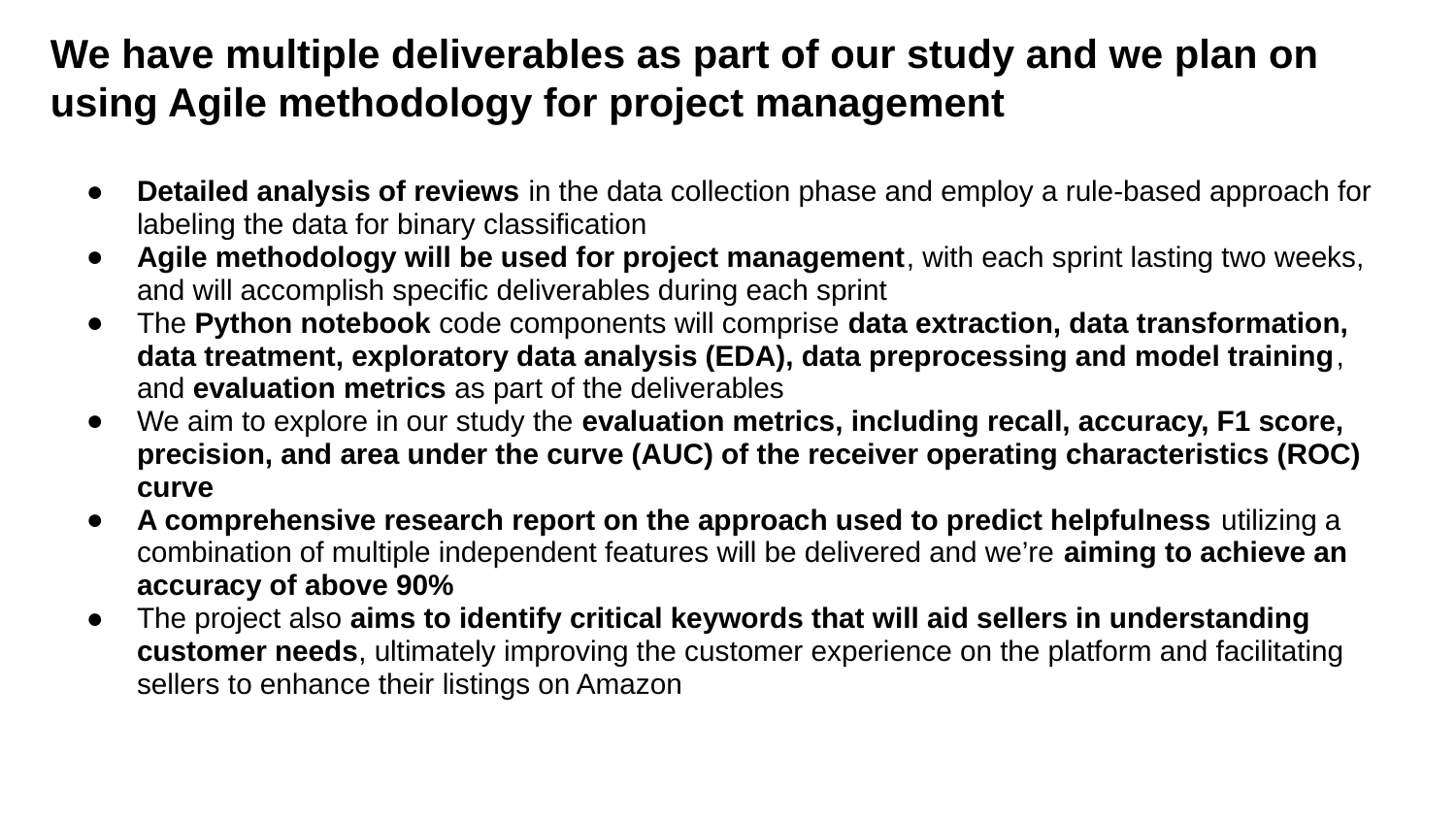

# We have multiple deliverables as part of our study and we plan on using Agile methodology for project management
Detailed analysis of reviews in the data collection phase and employ a rule-based approach for labeling the data for binary classification
Agile methodology will be used for project management, with each sprint lasting two weeks, and will accomplish specific deliverables during each sprint
The Python notebook code components will comprise data extraction, data transformation, data treatment, exploratory data analysis (EDA), data preprocessing and model training, and evaluation metrics as part of the deliverables
We aim to explore in our study the evaluation metrics, including recall, accuracy, F1 score, precision, and area under the curve (AUC) of the receiver operating characteristics (ROC) curve
A comprehensive research report on the approach used to predict helpfulness utilizing a combination of multiple independent features will be delivered and we’re aiming to achieve an accuracy of above 90%
The project also aims to identify critical keywords that will aid sellers in understanding customer needs, ultimately improving the customer experience on the platform and facilitating sellers to enhance their listings on Amazon